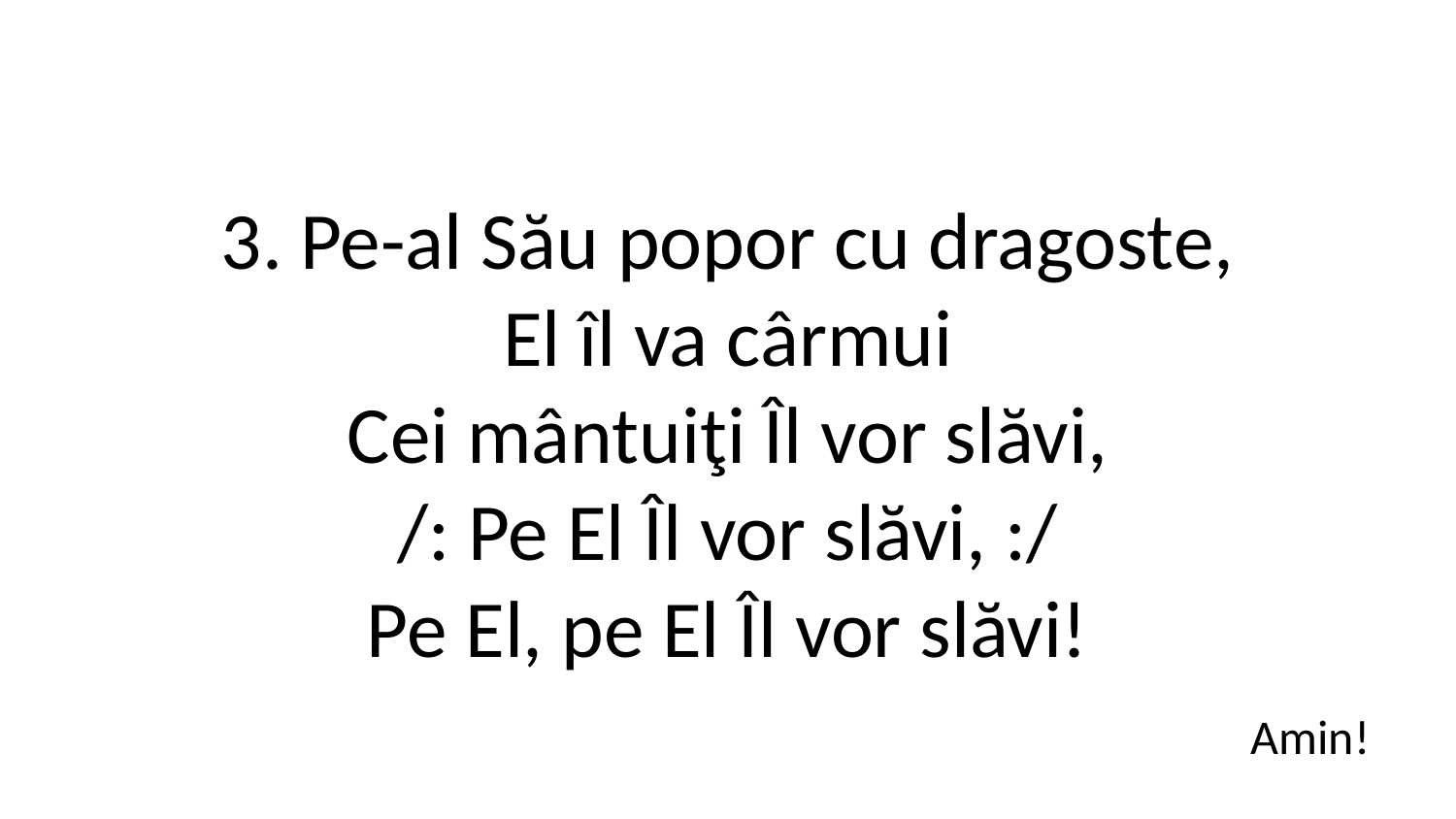

3. Pe-al Său popor cu dragoste,
El îl va cârmui
Cei mântuiţi Îl vor slăvi,
/: Pe El Îl vor slăvi, :/
Pe El, pe El Îl vor slăvi!

Amin!